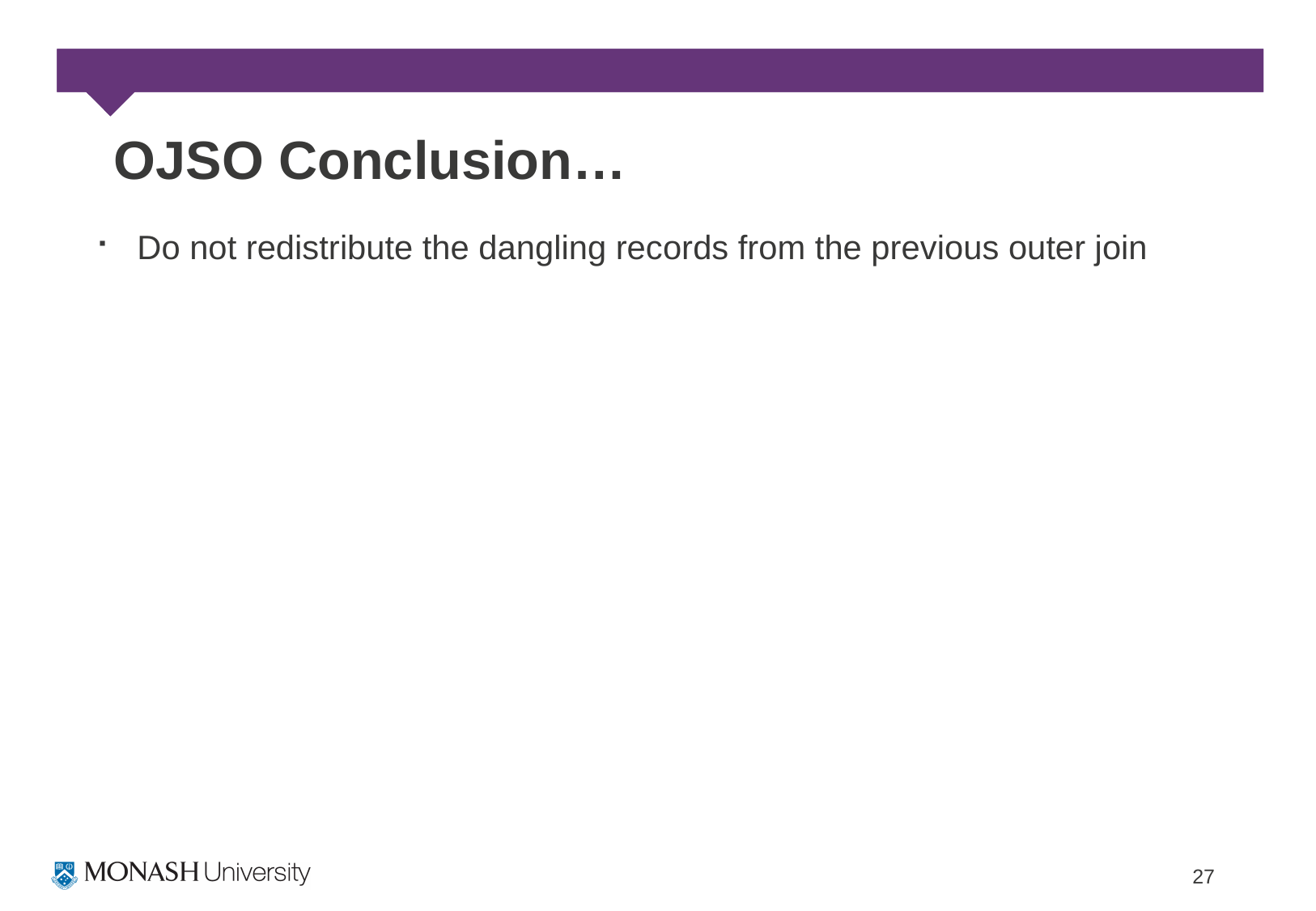

# OJSO Conclusion…
Do not redistribute the dangling records from the previous outer join